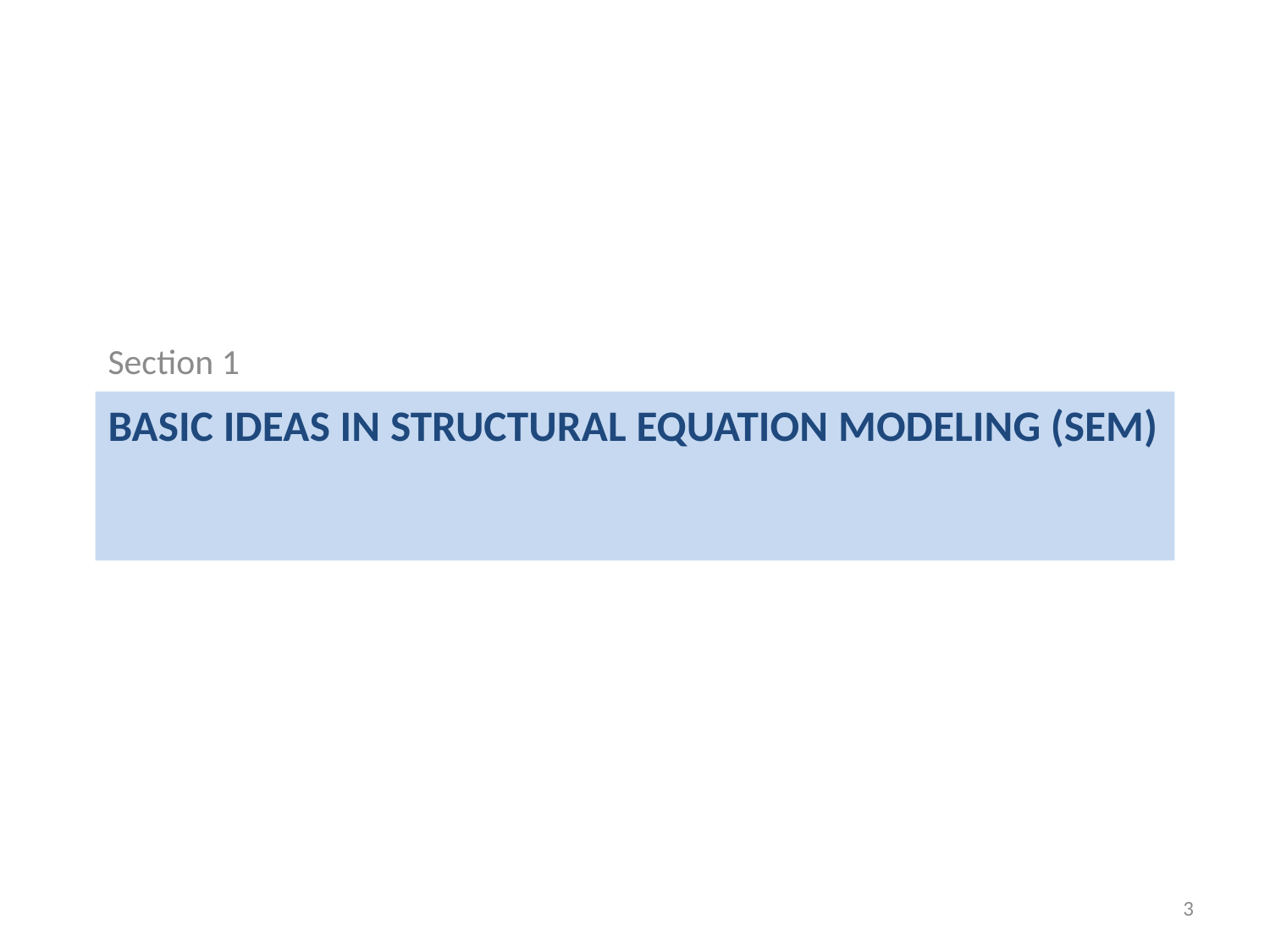

Section 1
# Basic ideas in Structural equation modeling (SEM)
3